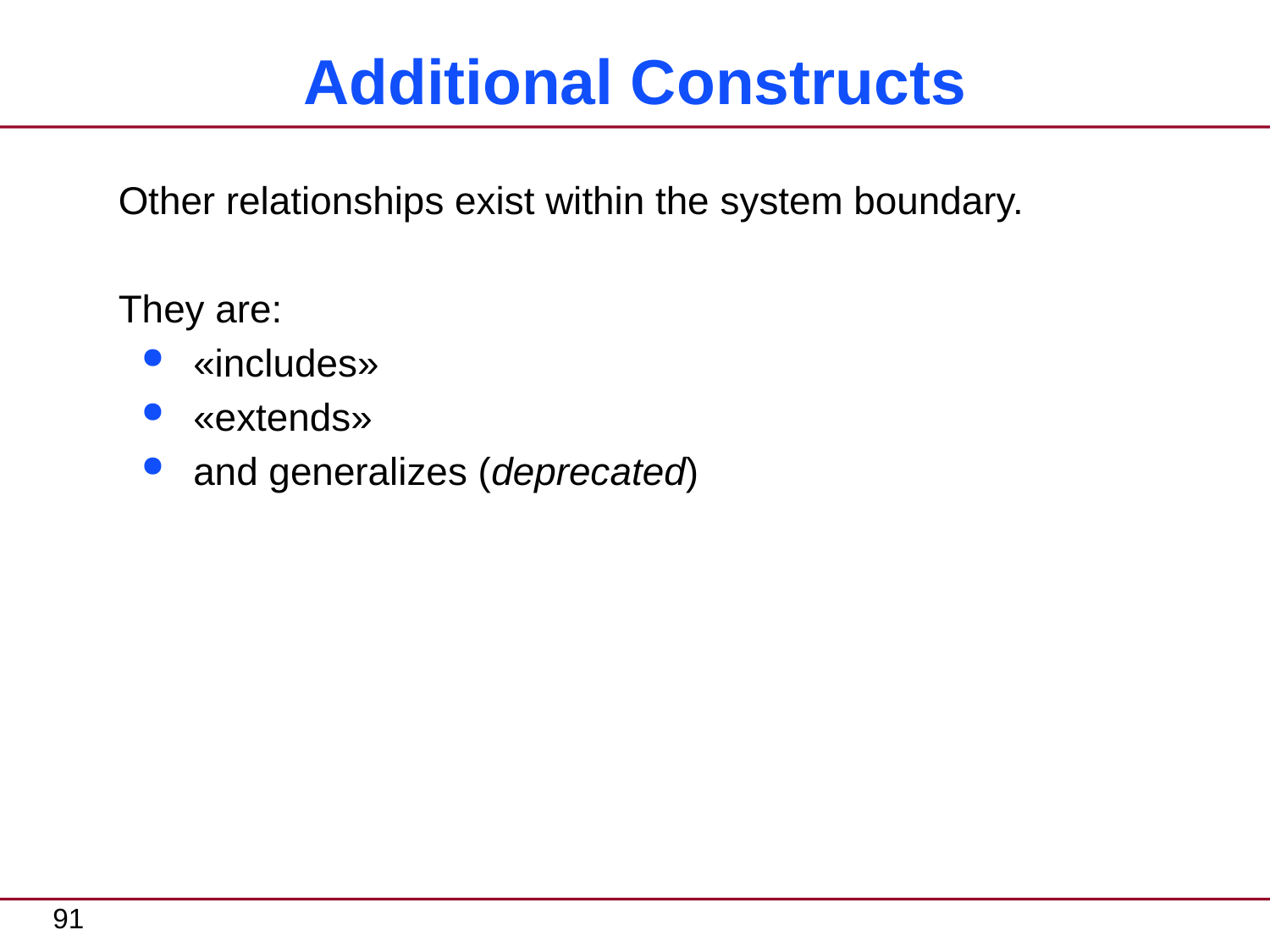

# Additional Constructs
Other relationships exist within the system boundary.

They are:
«includes»
«extends»
and generalizes (deprecated)